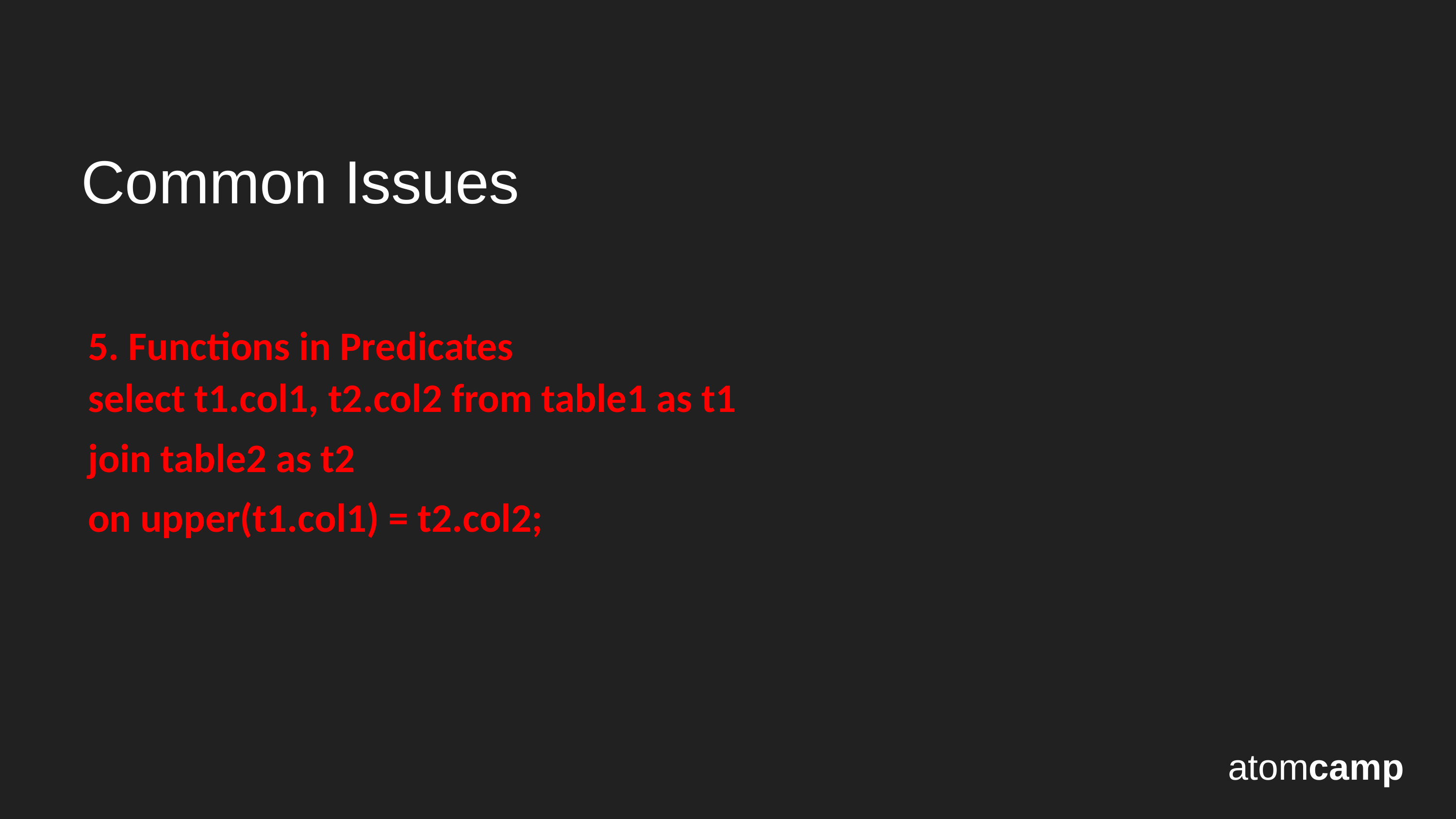

Common Issues
5. Functions in Predicates
select t1.col1, t2.col2 from table1 as t1
join table2 as t2
on upper(t1.col1) = t2.col2;
atomcamp